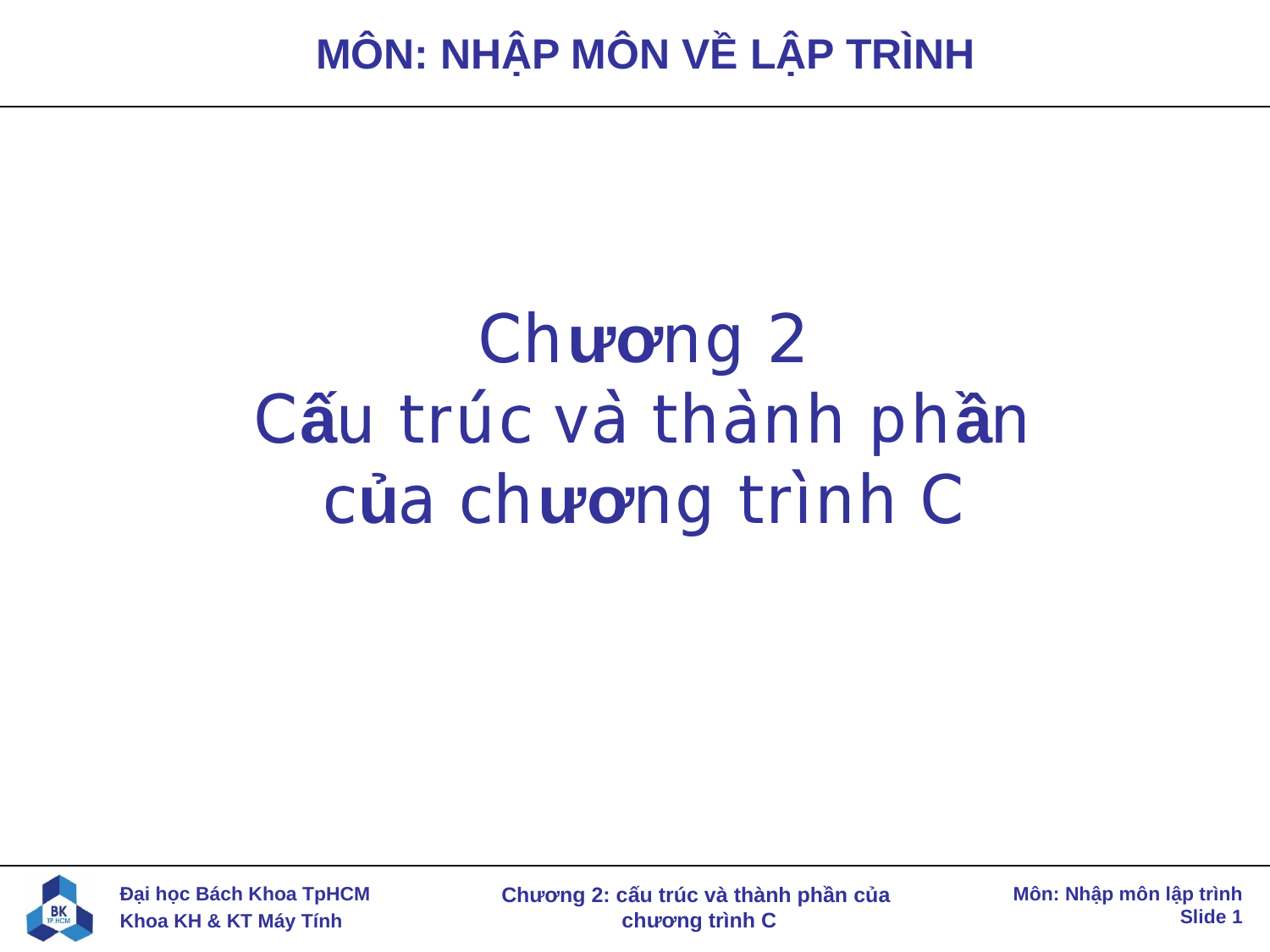

# Chương 2 Cấu trúc và thành phần của chương trình C